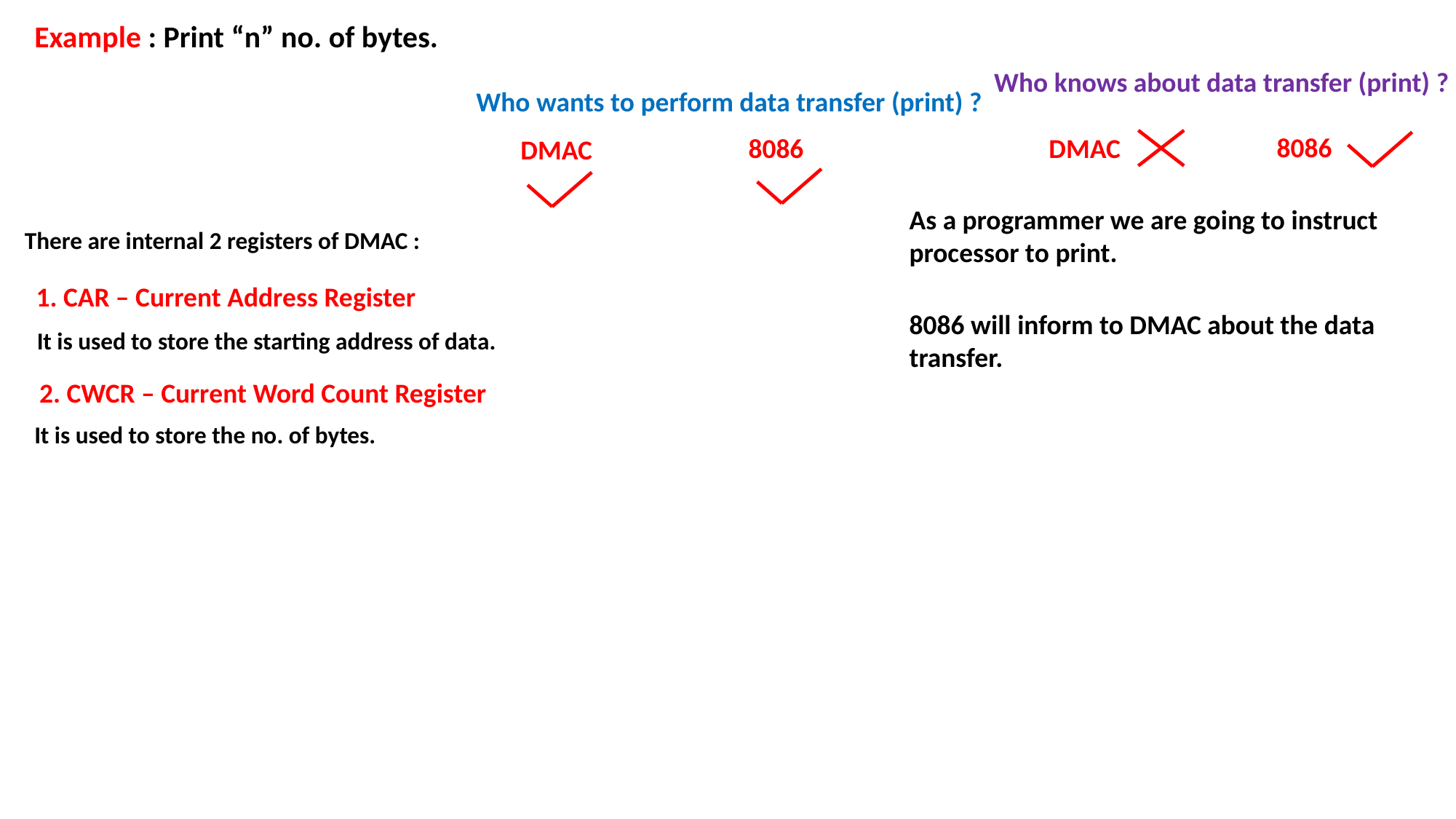

Example : Print “n” no. of bytes.
Who knows about data transfer (print) ?
Who wants to perform data transfer (print) ?
8086
8086
DMAC
DMAC
As a programmer we are going to instruct processor to print.
There are internal 2 registers of DMAC :
1. CAR – Current Address Register
8086 will inform to DMAC about the data transfer.
It is used to store the starting address of data.
2. CWCR – Current Word Count Register
It is used to store the no. of bytes.